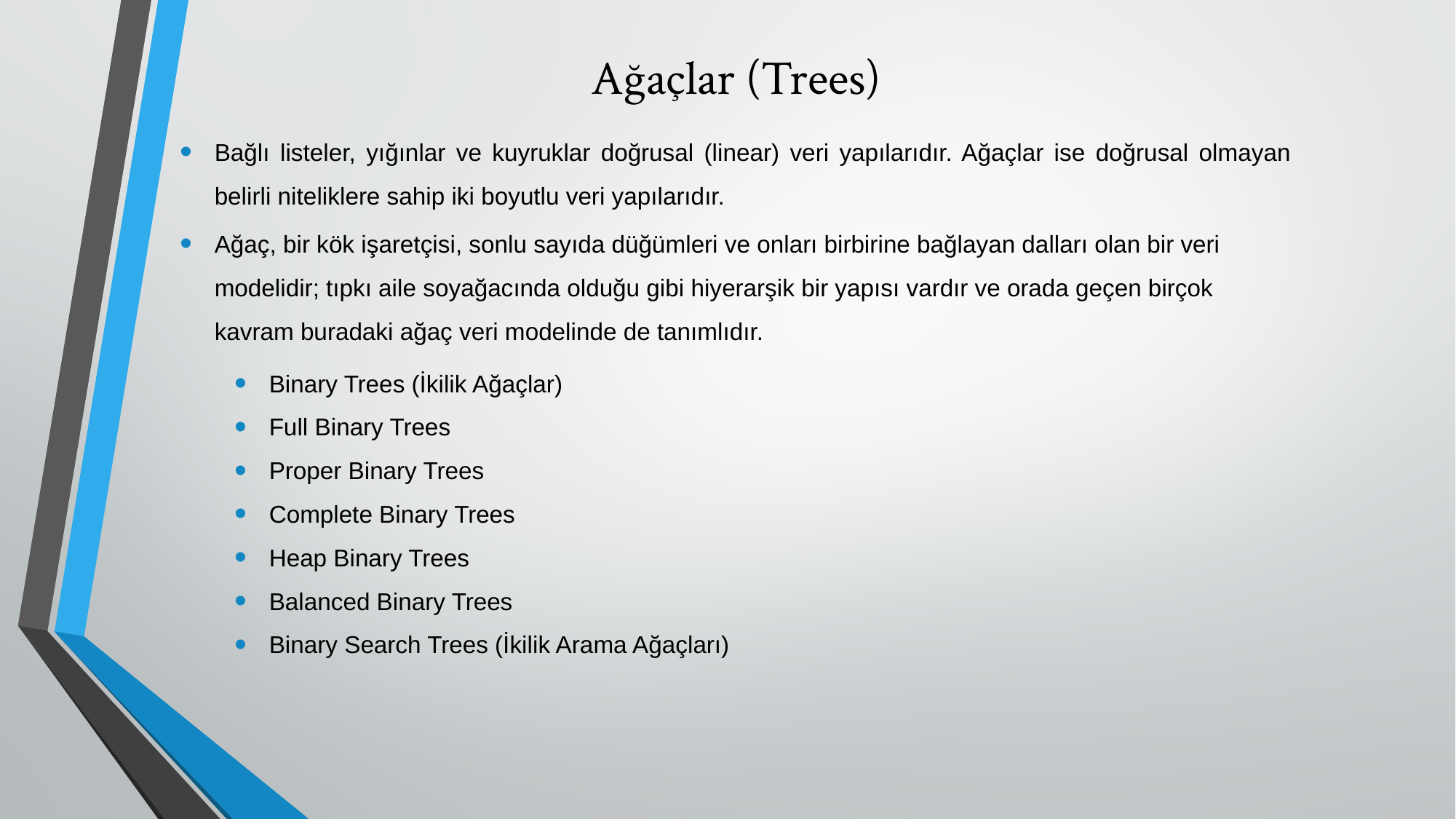

# Ağaçlar (Trees)
Bağlı listeler, yığınlar ve kuyruklar doğrusal (linear) veri yapılarıdır. Ağaçlar ise doğrusal olmayan belirli niteliklere sahip iki boyutlu veri yapılarıdır.
Ağaç, bir kök işaretçisi, sonlu sayıda düğümleri ve onları birbirine bağlayan dalları olan bir veri modelidir; tıpkı aile soyağacında olduğu gibi hiyerarşik bir yapısı vardır ve orada geçen birçok kavram buradaki ağaç veri modelinde de tanımlıdır.
Binary Trees (İkilik Ağaçlar)
Full Binary Trees
Proper Binary Trees
Complete Binary Trees
Heap Binary Trees
Balanced Binary Trees
Binary Search Trees (İkilik Arama Ağaçları)